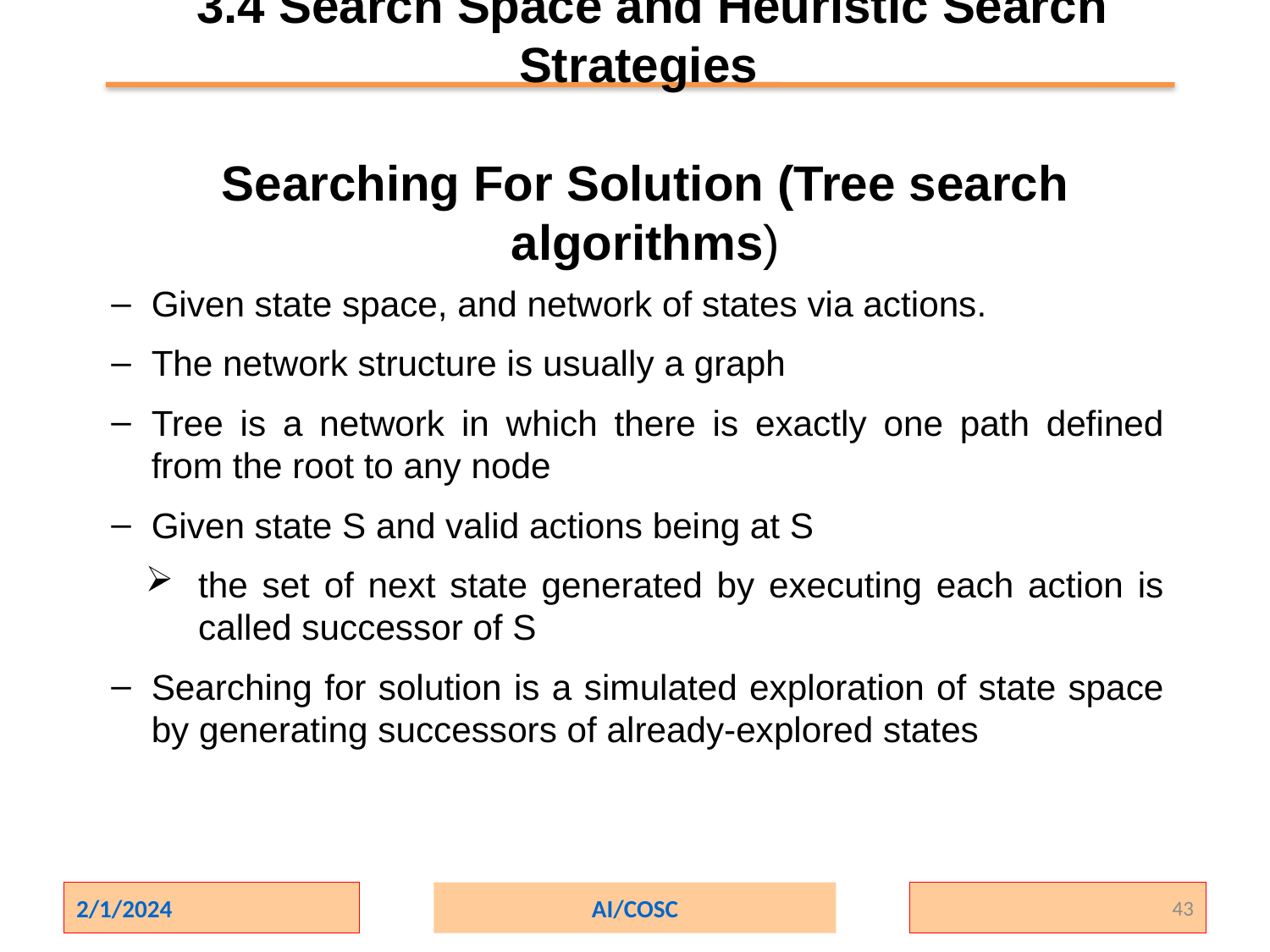

# 3.4 Search Space and Heuristic Search Strategies Searching For Solution (Tree search algorithms)
Given state space, and network of states via actions.
The network structure is usually a graph
Tree is a network in which there is exactly one path defined from the root to any node
Given state S and valid actions being at S
the set of next state generated by executing each action is called successor of S
Searching for solution is a simulated exploration of state space by generating successors of already-explored states
2/1/2024
AI/COSC
43